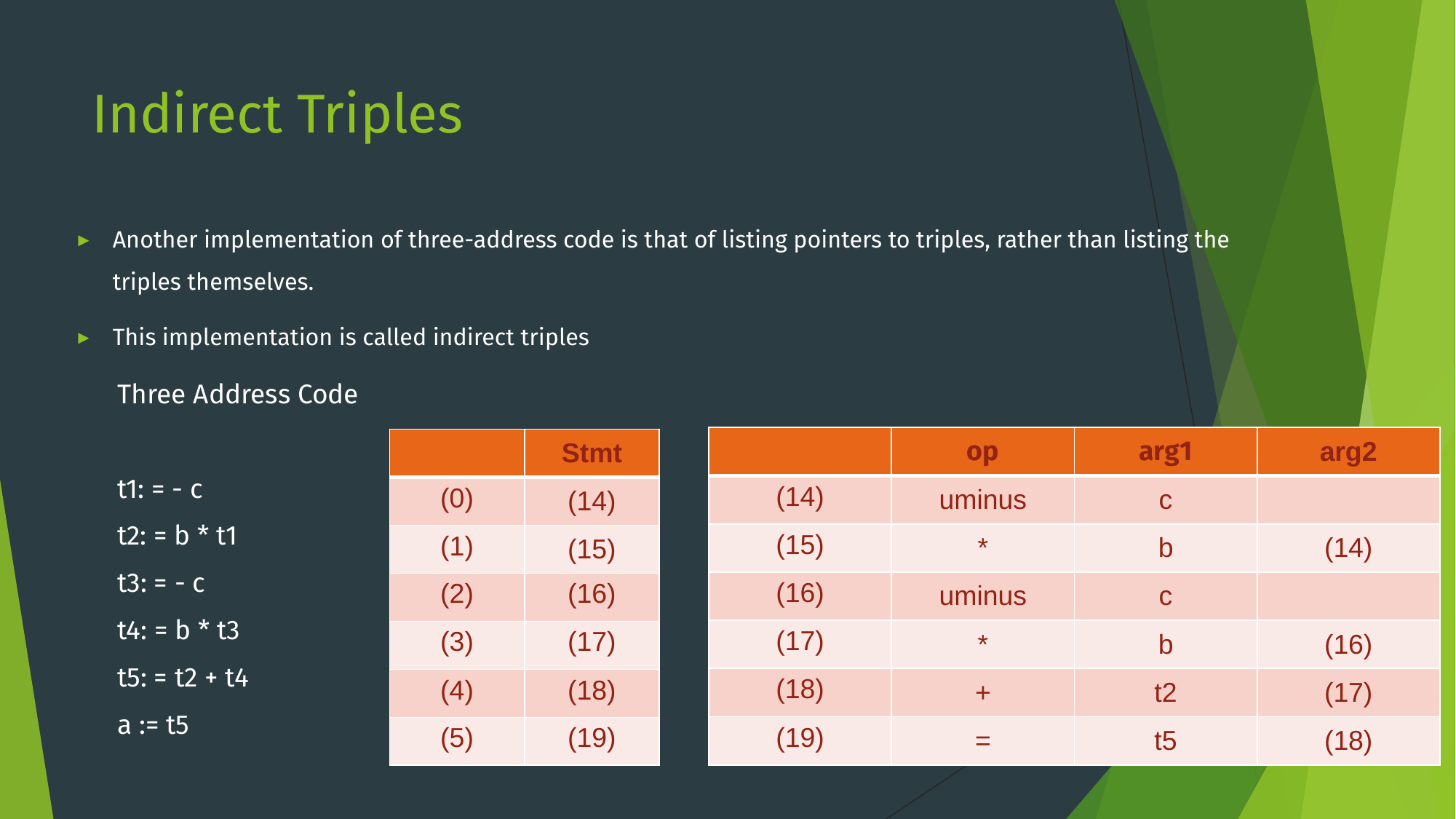

# Indirect Triples
Another implementation of three-address code is that of listing pointers to triples, rather than listing the triples themselves.
This implementation is called indirect triples

Three Address Code

t1: = - c
t2: = b * t1
t3: = - c
t4: = b * t3
t5: = t2 + t4
a := t5

|  | op | arg1 | arg2 |
| --- | --- | --- | --- |
| (14) | uminus | c |  |
| (15) | \* | b | (14) |
| (16) | uminus | c |  |
| (17) | \* | b | (16) |
| (18) | + | t2 | (17) |
| (19) | = | t5 | (18) |
|  | Stmt |
| --- | --- |
| (0) | (14) |
| (1) | (15) |
| (2) | (16) |
| (3) | (17) |
| (4) | (18) |
| (5) | (19) |